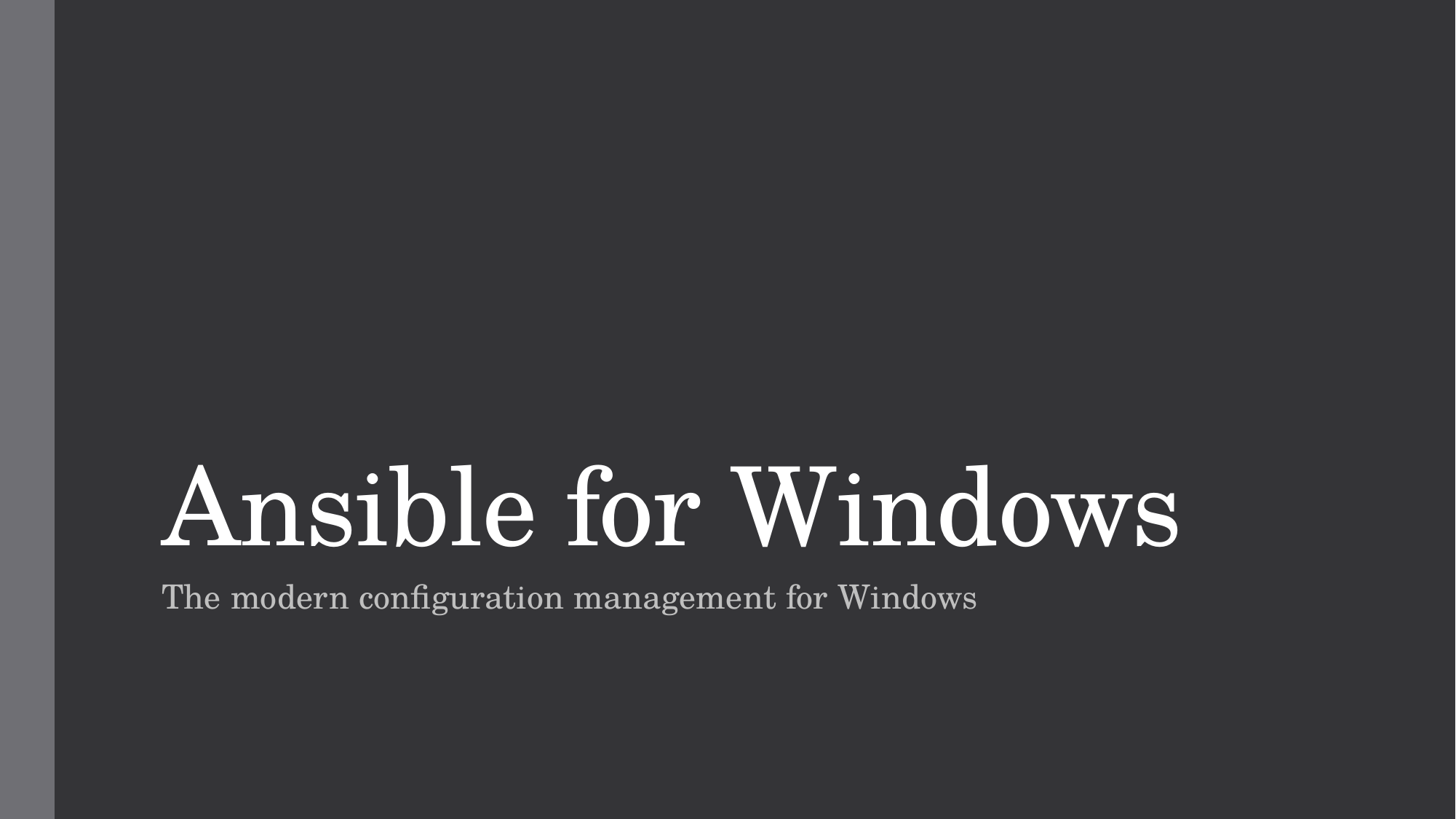

# Ansible for Windows
The modern configuration management for Windows